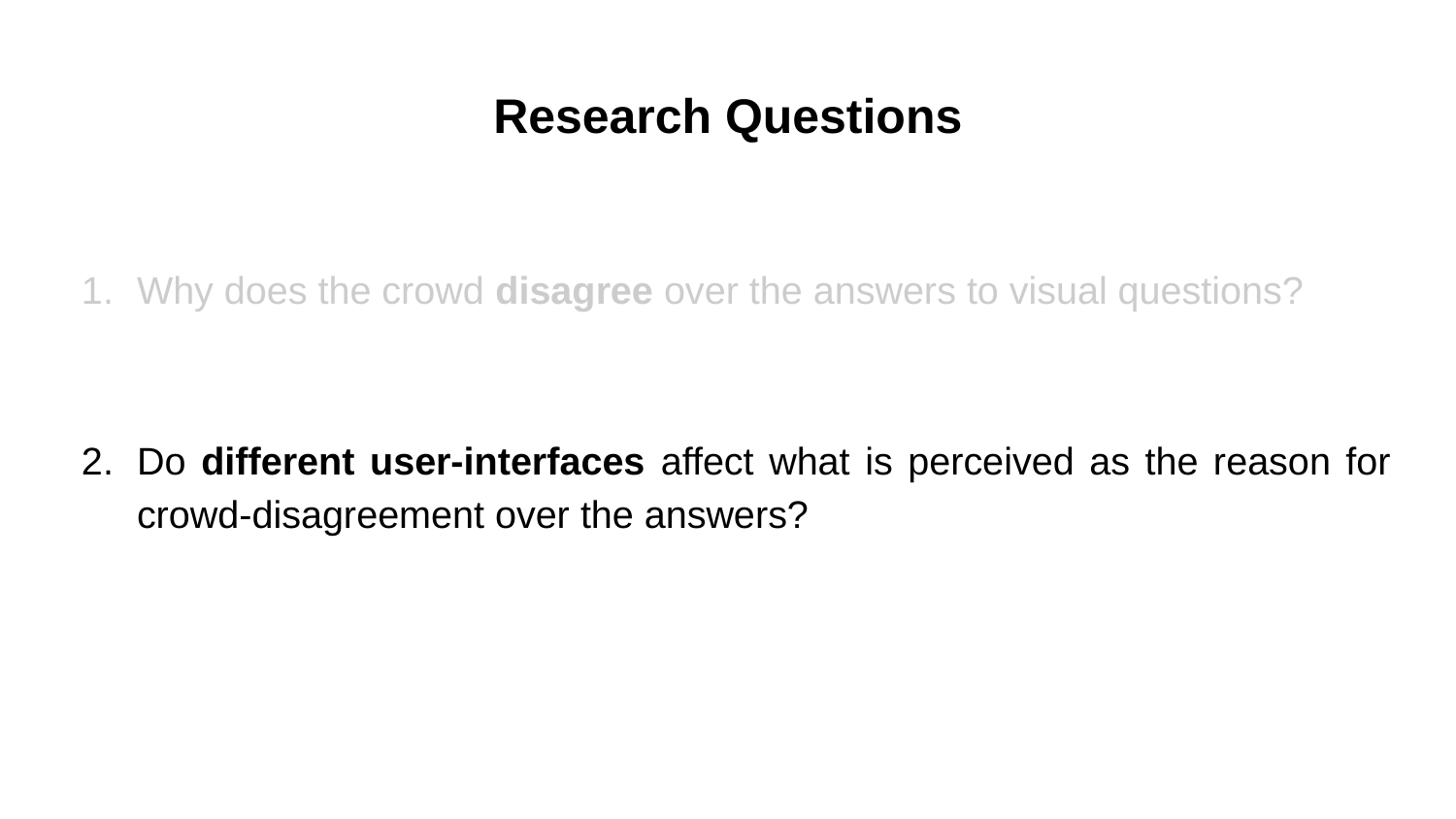

# Research Questions

Why does the crowd disagree over the answers to visual questions?

Do different user-interfaces affect what is perceived as the reason for crowd-disagreement over the answers?